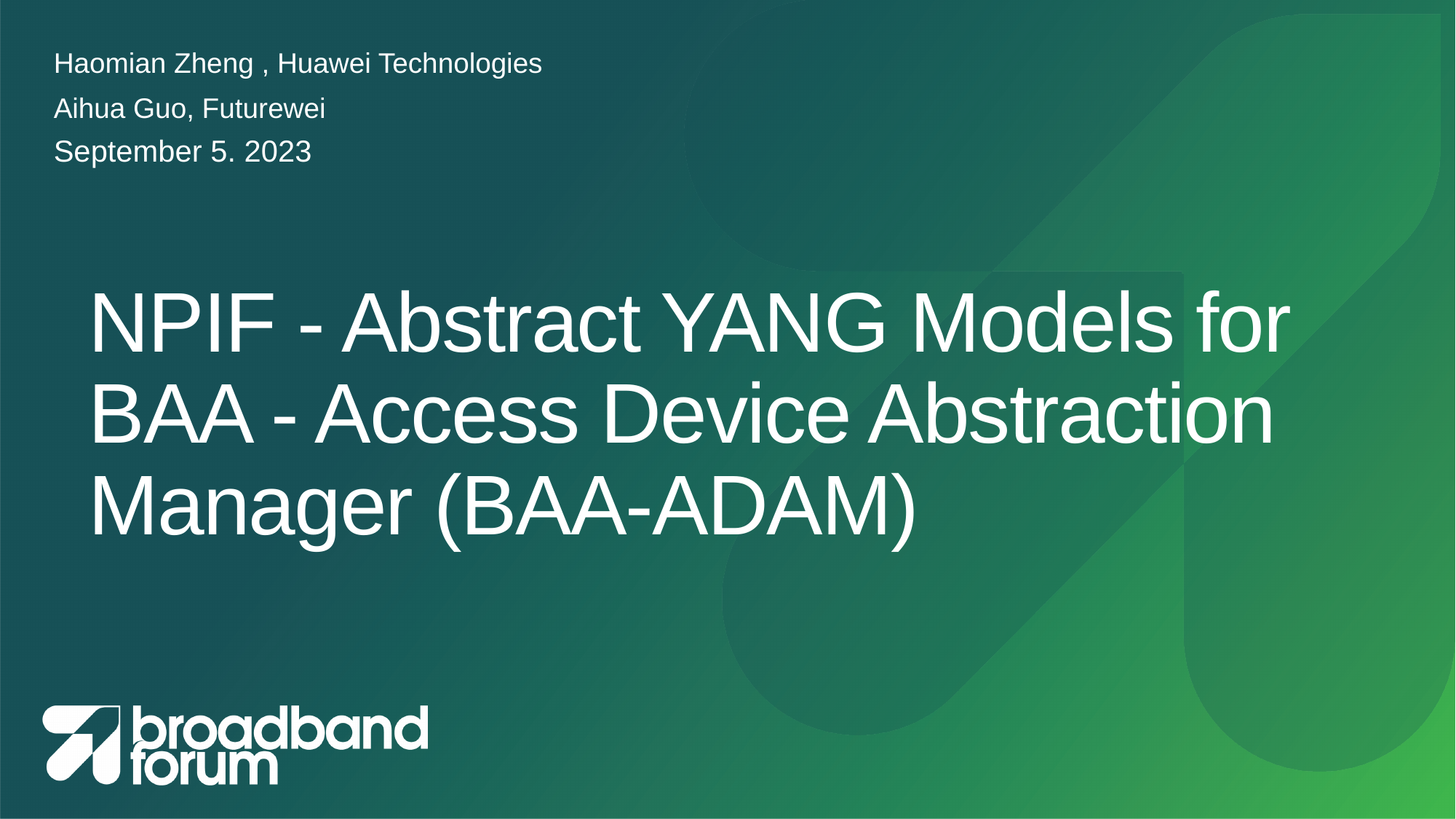

Haomian Zheng , Huawei Technologies
Aihua Guo, Futurewei

September 5. 2023

# NPIF - Abstract YANG Models for BAA - Access Device Abstraction Manager (BAA-ADAM)